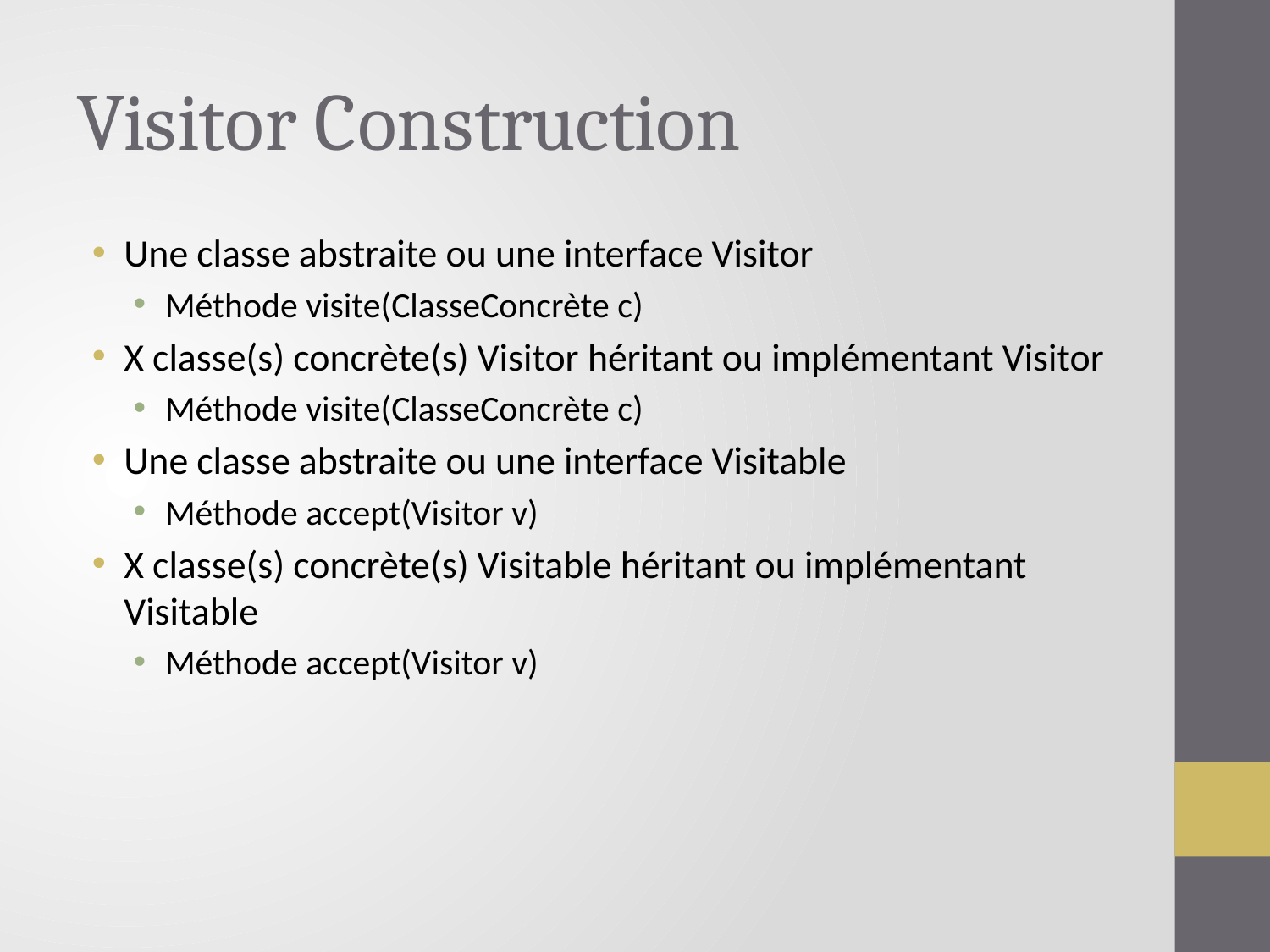

# Visitor Construction
Une classe abstraite ou une interface Visitor
Méthode visite(ClasseConcrète c)
X classe(s) concrète(s) Visitor héritant ou implémentant Visitor
Méthode visite(ClasseConcrète c)
Une classe abstraite ou une interface Visitable
Méthode accept(Visitor v)
X classe(s) concrète(s) Visitable héritant ou implémentant Visitable
Méthode accept(Visitor v)